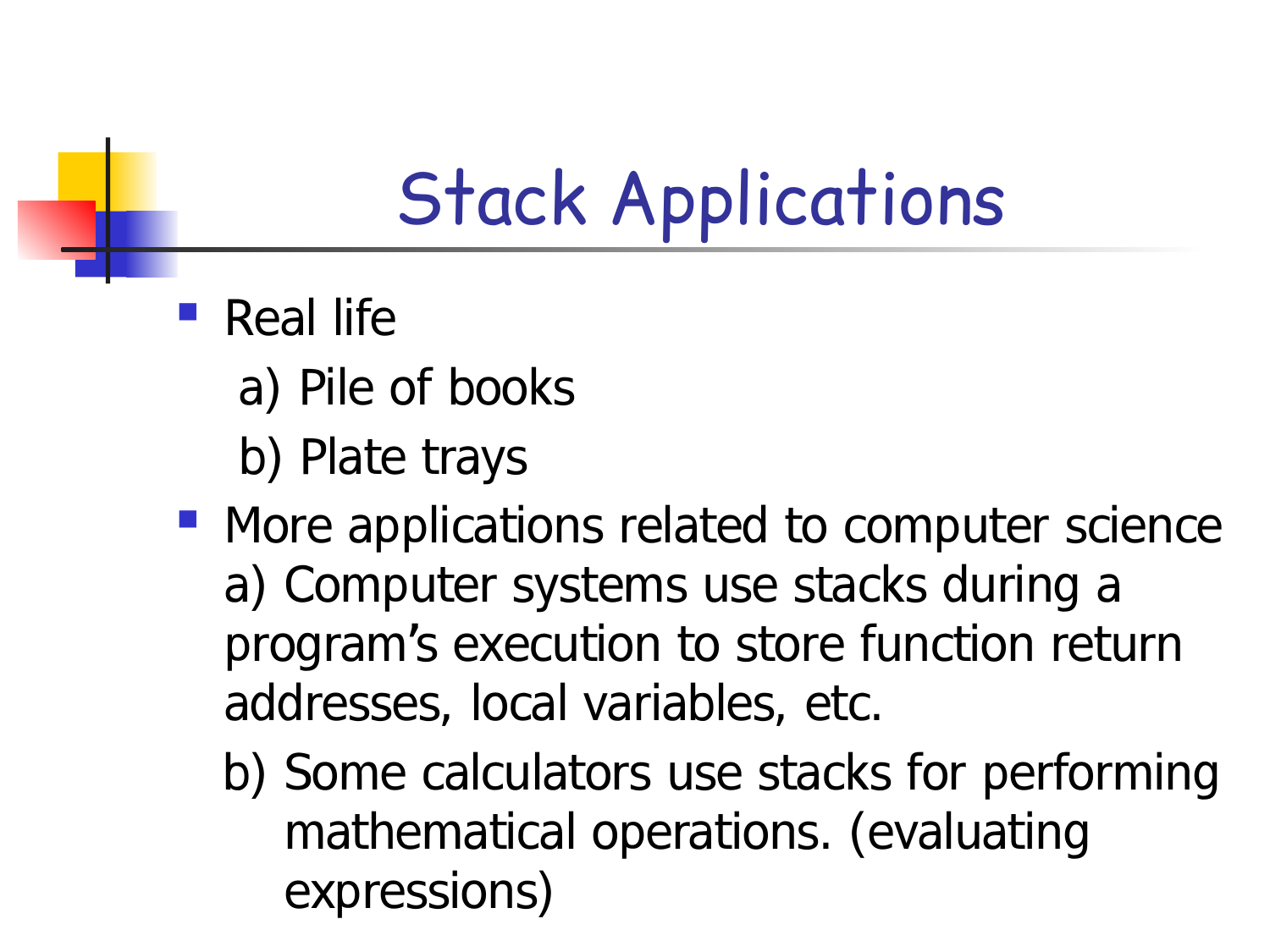

# Stack Applications
Real life
    a) Pile of books
    b) Plate trays
More applications related to computer science a) Computer systems use stacks during a program’s execution to store function return addresses, local variables, etc.
   b) Some calculators use stacks for performing
       mathematical operations. (evaluating
       expressions)